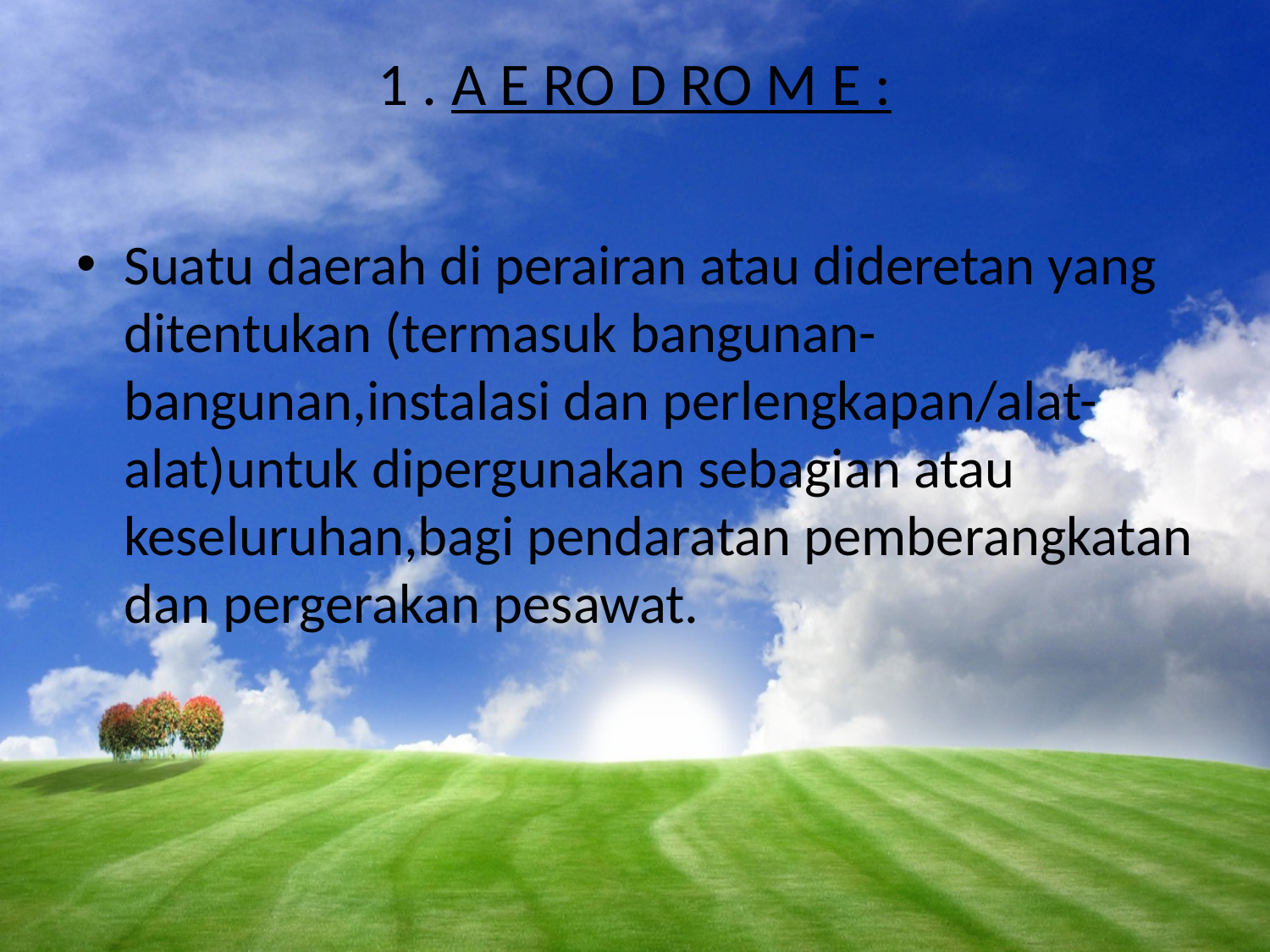

# 1 . A E RO D RO M E :
Suatu daerah di perairan atau dideretan yang ditentukan (termasuk bangunan-bangunan,instalasi dan perlengkapan/alat-alat)untuk dipergunakan sebagian atau keseluruhan,bagi pendaratan pemberangkatan dan pergerakan pesawat.